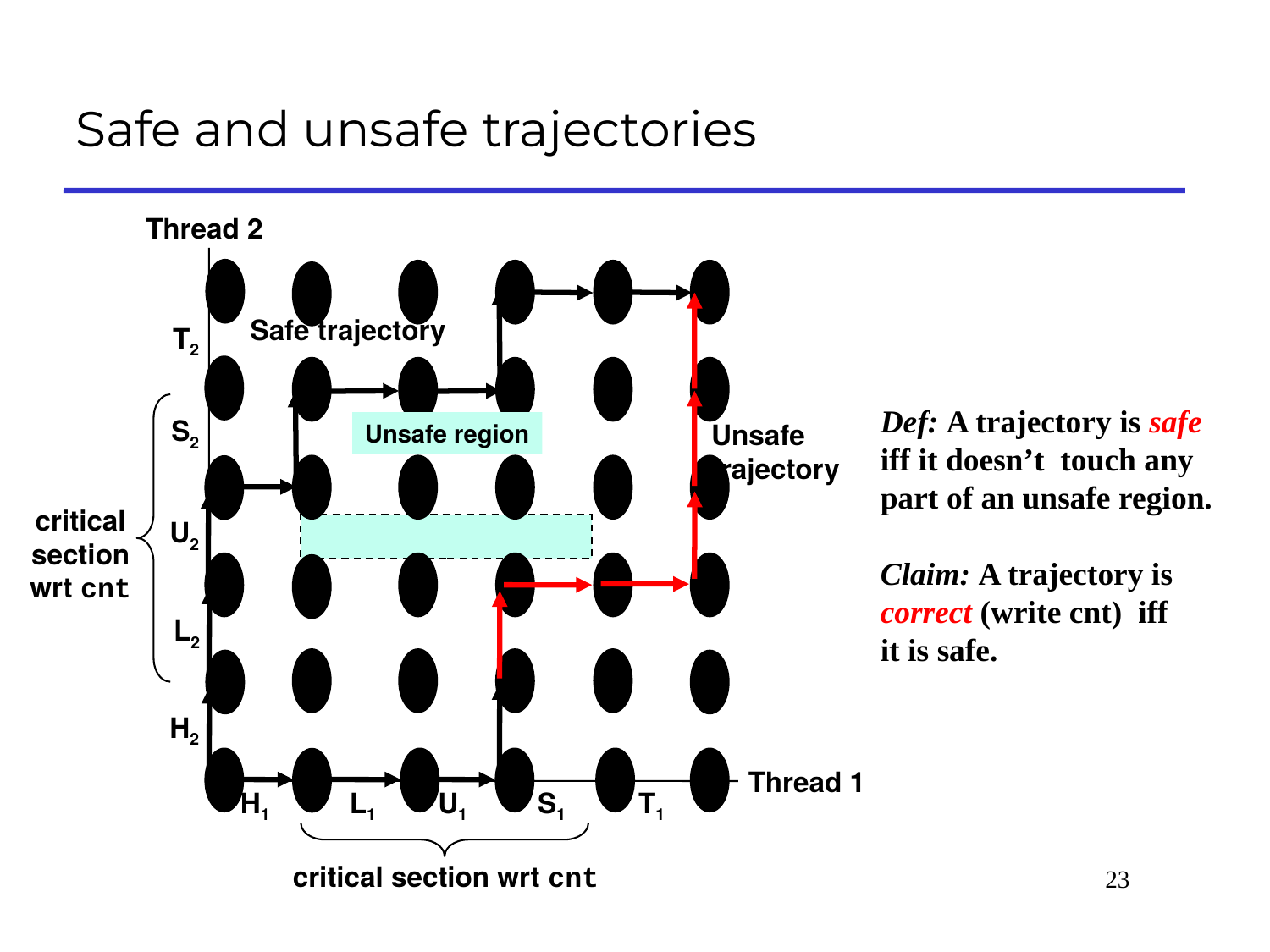

Safe and unsafe trajectories
Thread 2

Safe trajectory
T2

S2
Unsafe
trajectory
Unsafe region

U2

L2

H2

Thread 1

H1
L1
U1
S1
T1
critical section wrt cnt
critical section wrt cnt
Def: A trajectory is safe
iff it doesn’t  touch any
part of an unsafe region.

Claim: A trajectory is
correct (write cnt)  iff
it is safe.

23